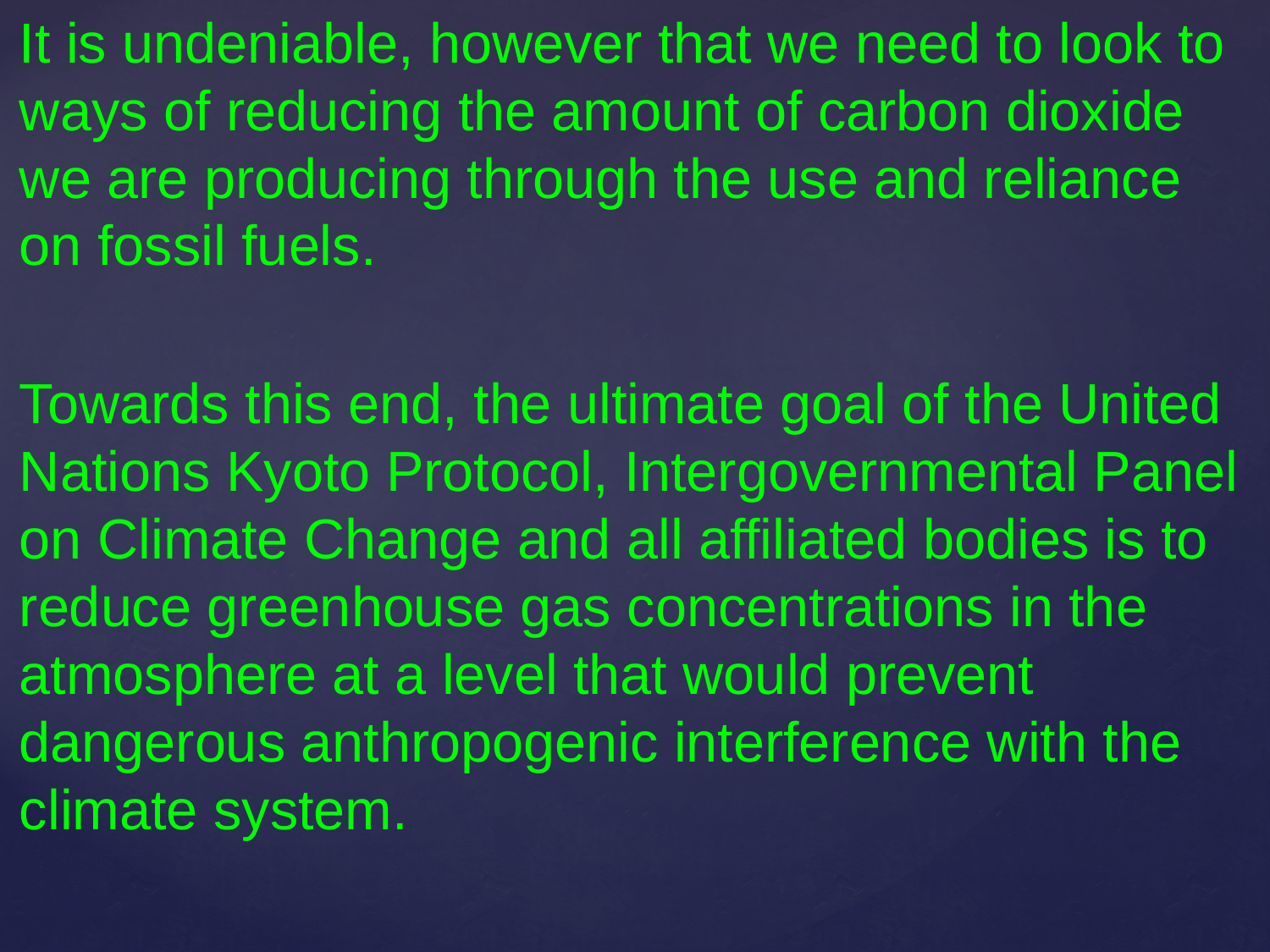

It is undeniable, however that we need to look to ways of reducing the amount of carbon dioxide we are producing through the use and reliance on fossil fuels.

Towards this end, the ultimate goal of the United Nations Kyoto Protocol, Intergovernmental Panel on Climate Change and all affiliated bodies is to reduce greenhouse gas concentrations in the atmosphere at a level that would prevent dangerous anthropogenic interference with the climate system.